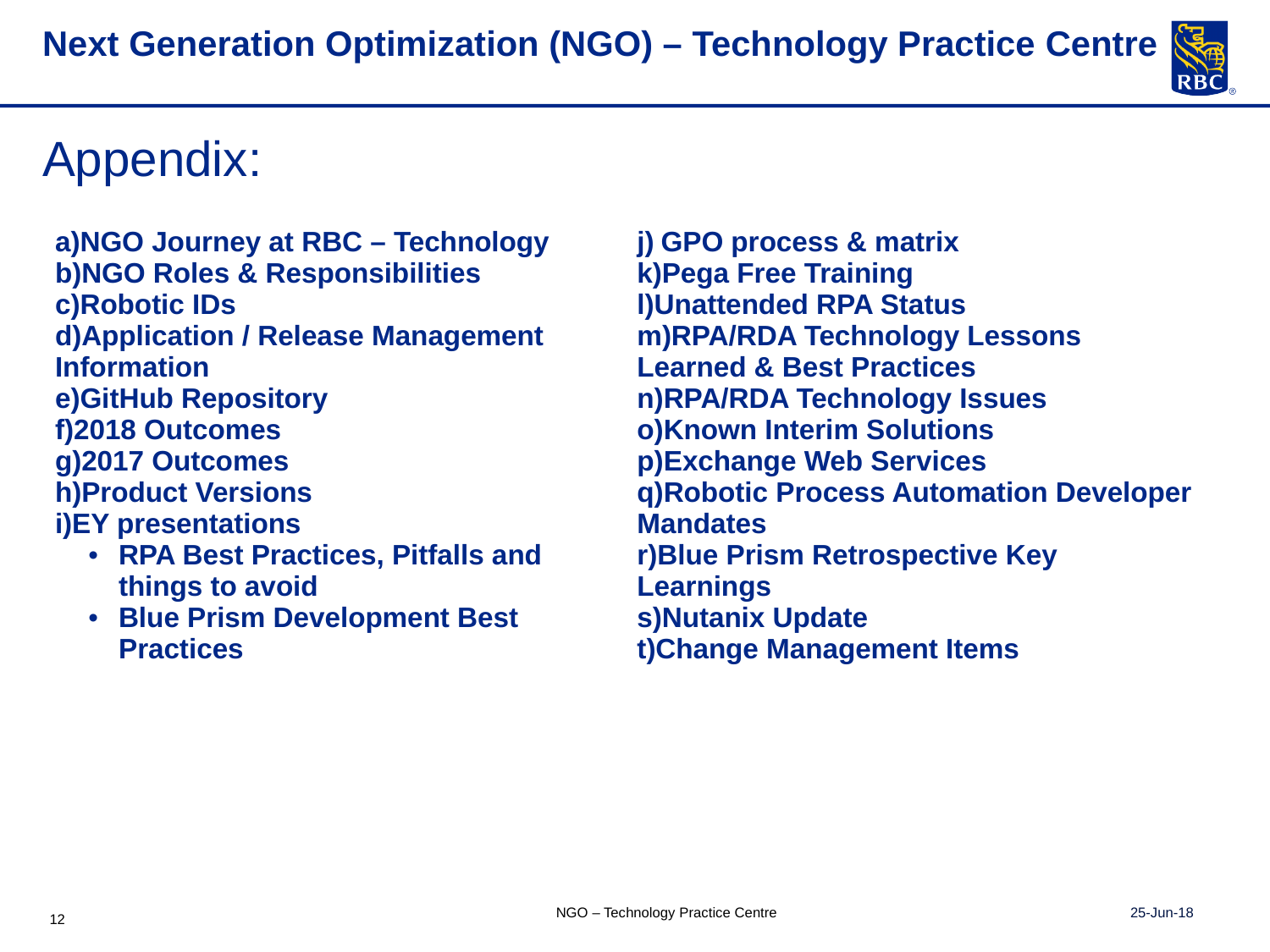

# Next Generation Optimization (NGO) – Technology Practice Centre
Appendix:
| NGO Journey at RBC – Technology NGO Roles & Responsibilities Robotic IDs Application / Release Management Information GitHub Repository 2018 Outcomes 2017 Outcomes Product Versions EY presentations RPA Best Practices, Pitfalls and things to avoid Blue Prism Development Best Practices | GPO process & matrix Pega Free Training Unattended RPA Status RPA/RDA Technology Lessons Learned & Best Practices RPA/RDA Technology Issues Known Interim Solutions Exchange Web Services Robotic Process Automation Developer Mandates Blue Prism Retrospective Key Learnings Nutanix Update Change Management Items |
| --- | --- |